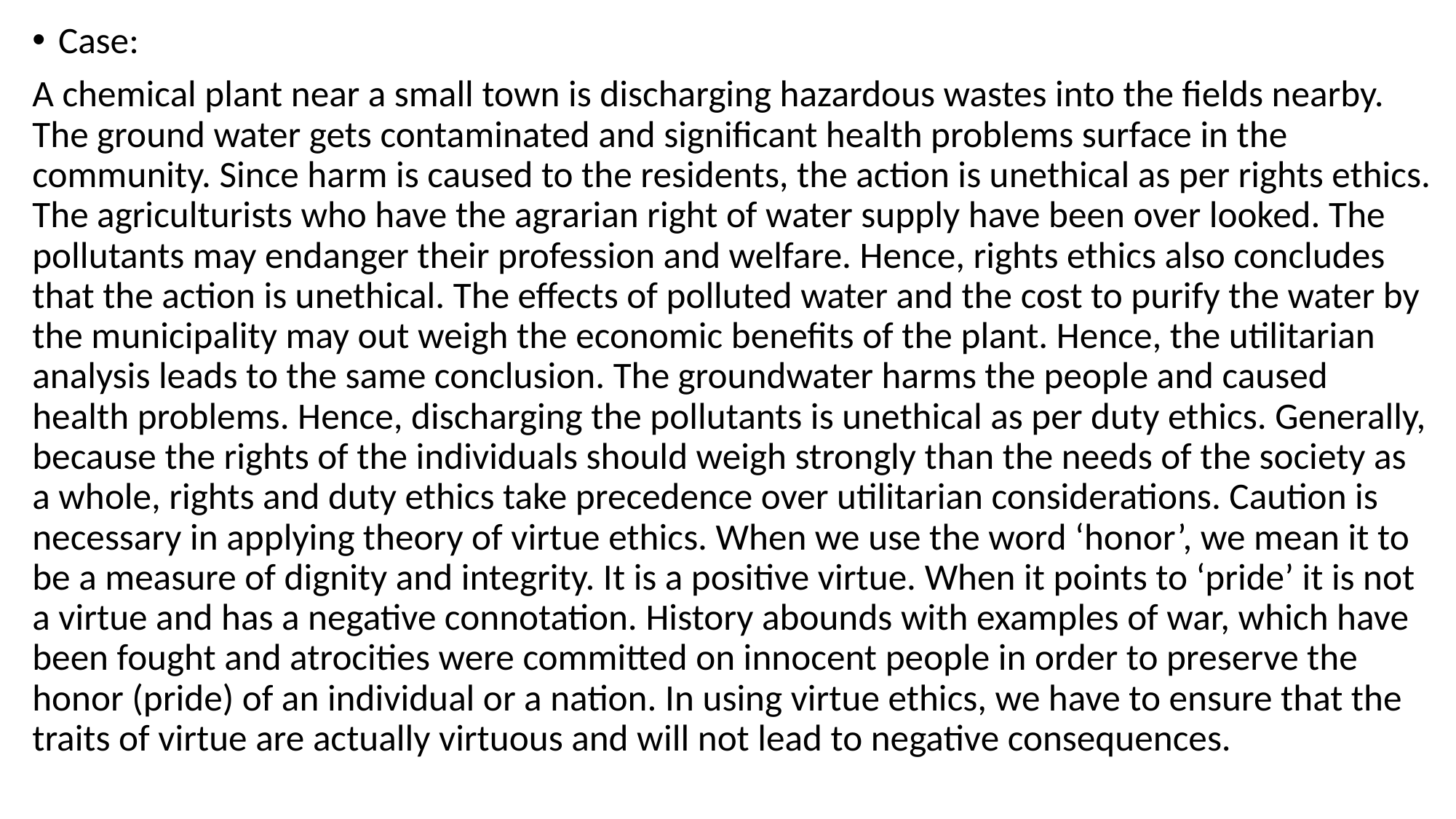

Case:
A chemical plant near a small town is discharging hazardous wastes into the fields nearby. The ground water gets contaminated and significant health problems surface in the community. Since harm is caused to the residents, the action is unethical as per rights ethics. The agriculturists who have the agrarian right of water supply have been over looked. The pollutants may endanger their profession and welfare. Hence, rights ethics also concludes that the action is unethical. The effects of polluted water and the cost to purify the water by the municipality may out weigh the economic benefits of the plant. Hence, the utilitarian analysis leads to the same conclusion. The groundwater harms the people and caused health problems. Hence, discharging the pollutants is unethical as per duty ethics. Generally, because the rights of the individuals should weigh strongly than the needs of the society as a whole, rights and duty ethics take precedence over utilitarian considerations. Caution is necessary in applying theory of virtue ethics. When we use the word ‘honor’, we mean it to be a measure of dignity and integrity. It is a positive virtue. When it points to ‘pride’ it is not a virtue and has a negative connotation. History abounds with examples of war, which have been fought and atrocities were committed on innocent people in order to preserve the honor (pride) of an individual or a nation. In using virtue ethics, we have to ensure that the traits of virtue are actually virtuous and will not lead to negative consequences.